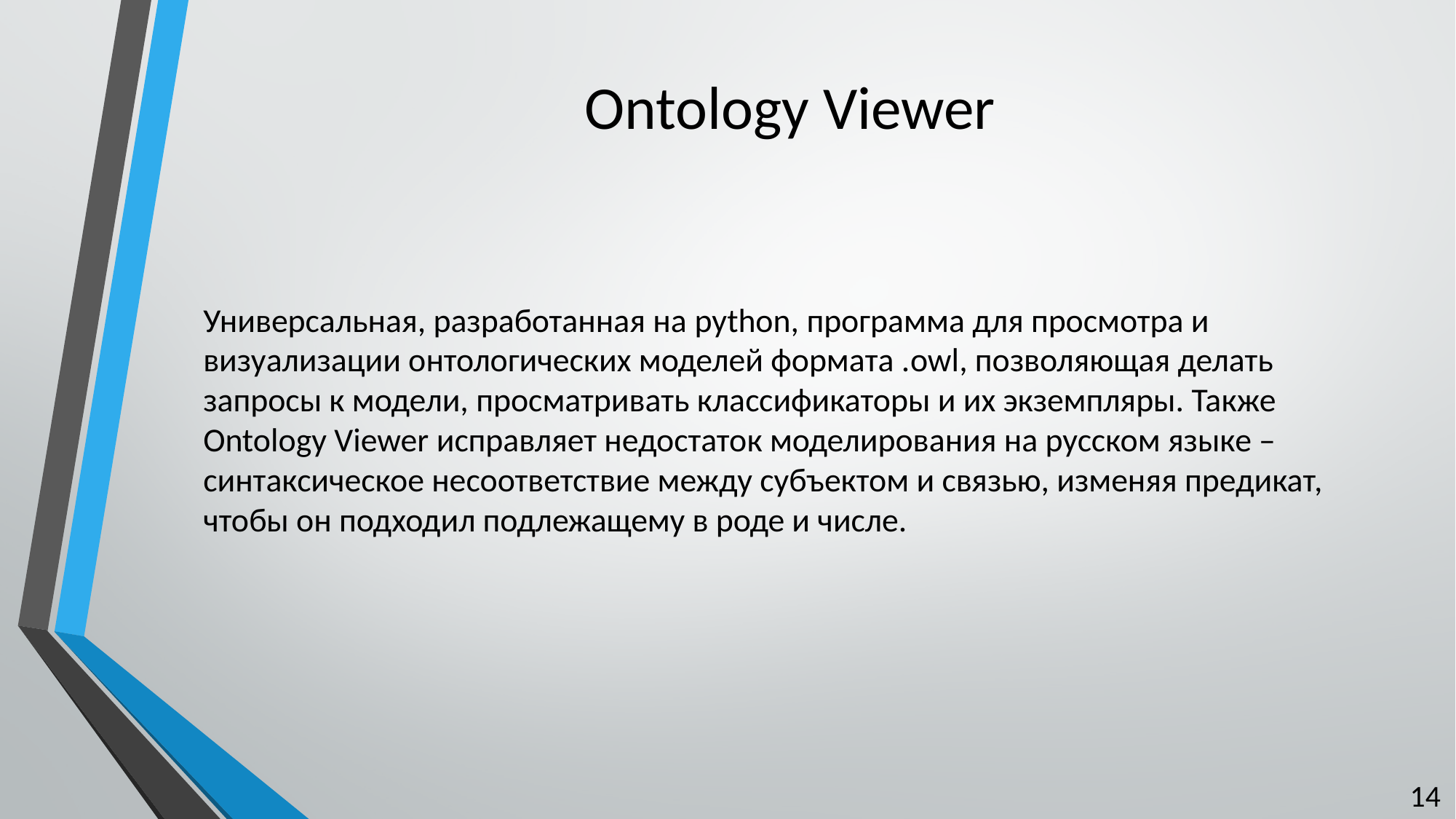

# Ontology Viewer
Универсальная, разработанная на python, программа для просмотра и визуализации онтологических моделей формата .owl, позволяющая делать запросы к модели, просматривать классификаторы и их экземпляры. Также Ontology Viewer исправляет недостаток моделирования на русском языке – синтаксическое несоответствие между субъектом и связью, изменяя предикат, чтобы он подходил подлежащему в роде и числе.
14